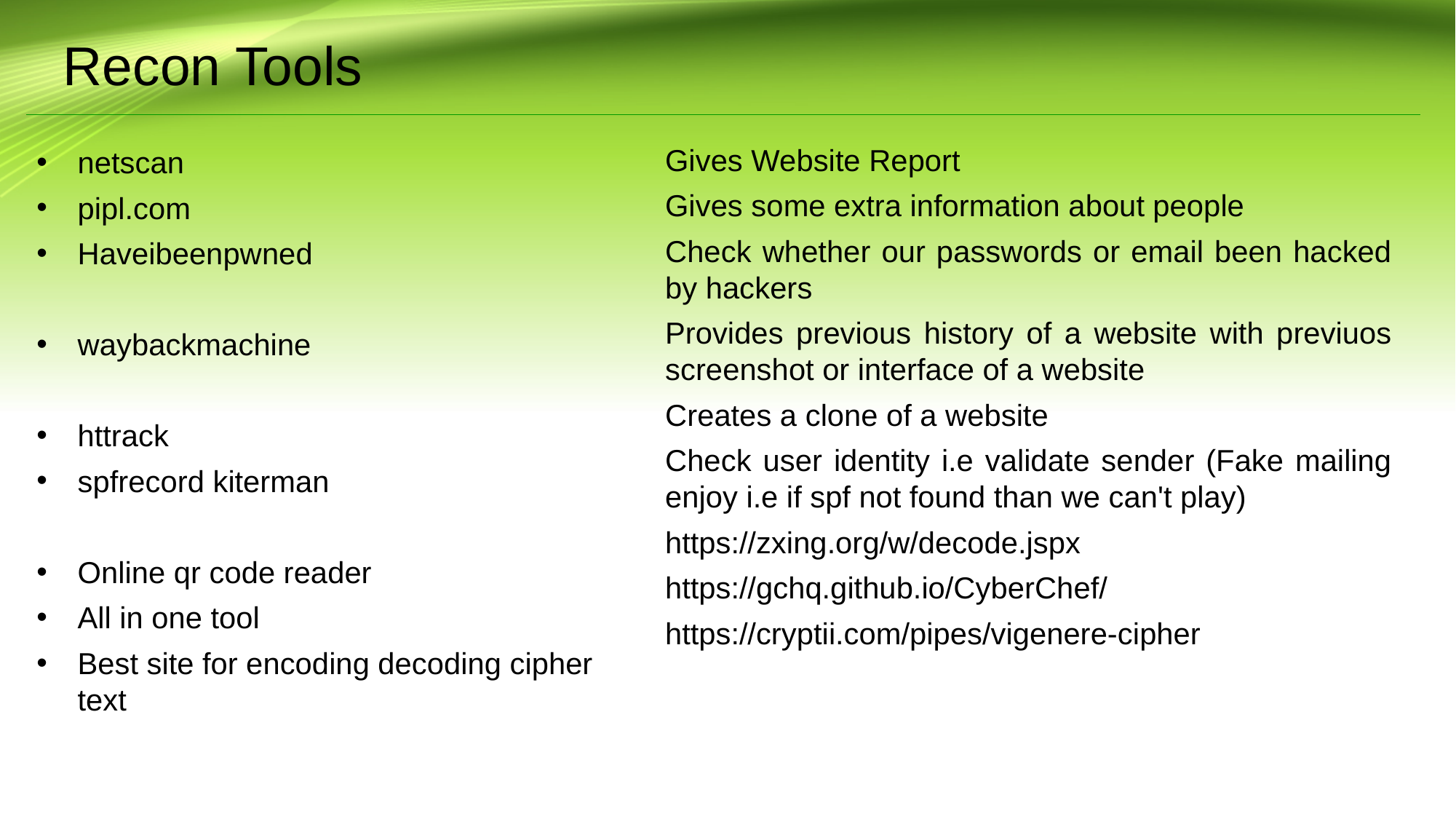

Recon Tools
Gives Website Report
Gives some extra information about people
Check whether our passwords or email been hacked by hackers
Provides previous history of a website with previuos screenshot or interface of a website
Creates a clone of a website
Check user identity i.e validate sender (Fake mailing enjoy i.e if spf not found than we can't play)
https://zxing.org/w/decode.jspx
https://gchq.github.io/CyberChef/
https://cryptii.com/pipes/vigenere-cipher
netscan
pipl.com
Haveibeenpwned

waybackmachine

httrack
spfrecord kiterman

Online qr code reader
All in one tool
Best site for encoding decoding cipher text